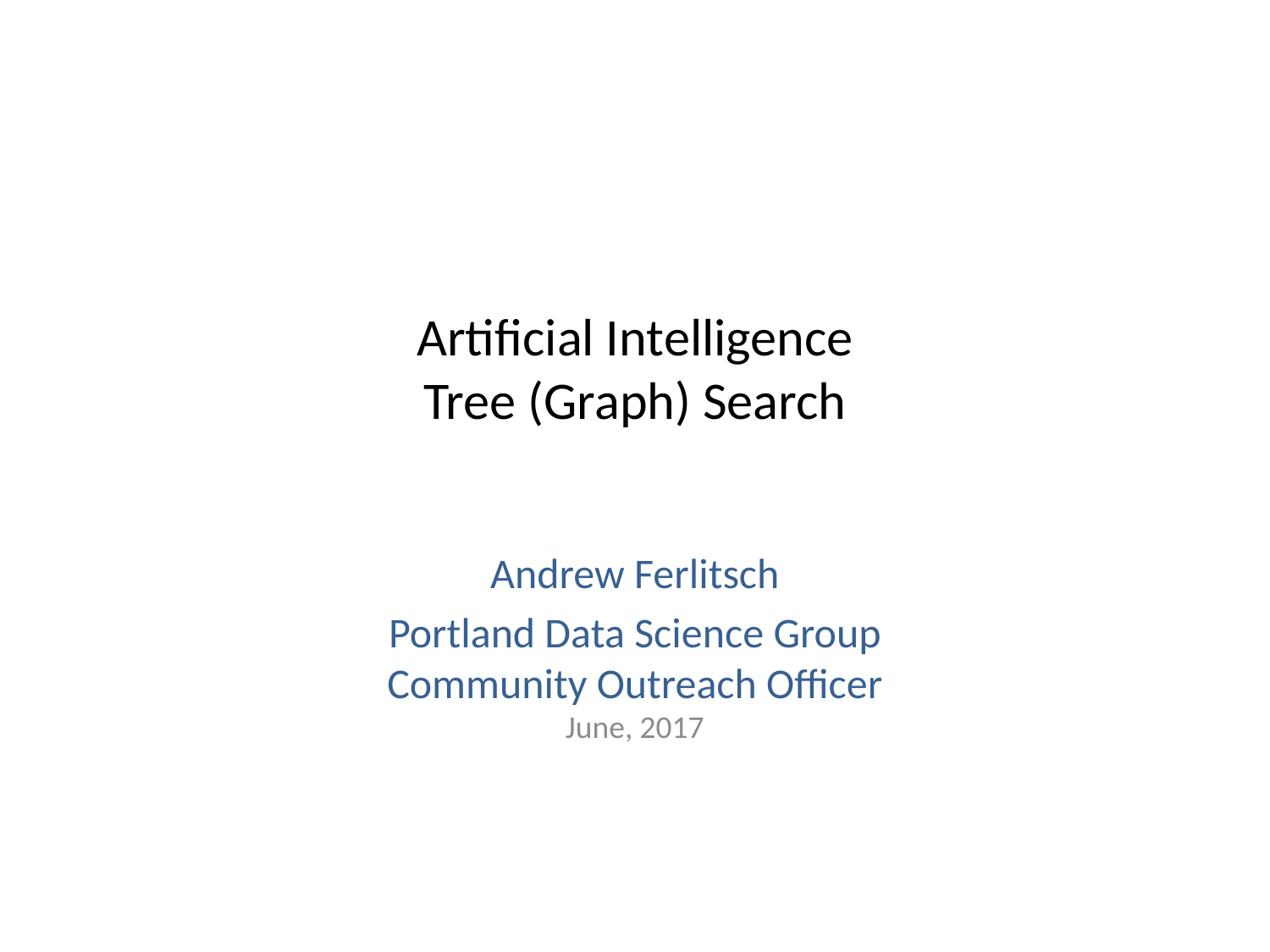

# Artificial Intelligence Tree (Graph) Search
Andrew Ferlitsch
Portland Data Science Group
Community Outreach Officer
June, 2017